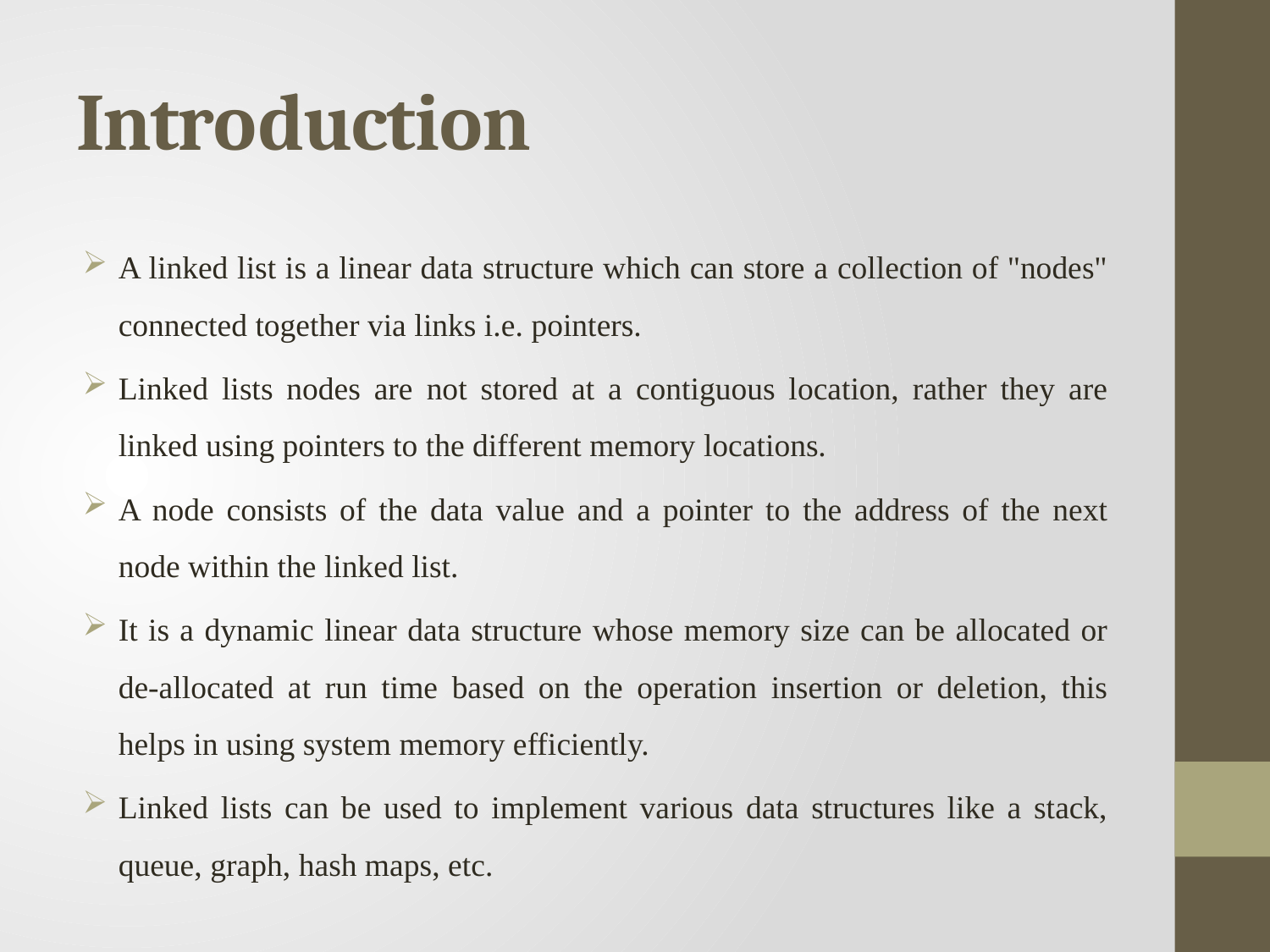

# Introduction
A linked list is a linear data structure which can store a collection of "nodes" connected together via links i.e. pointers.
Linked lists nodes are not stored at a contiguous location, rather they are linked using pointers to the different memory locations.
A node consists of the data value and a pointer to the address of the next node within the linked list.
It is a dynamic linear data structure whose memory size can be allocated or de-allocated at run time based on the operation insertion or deletion, this helps in using system memory efficiently.
Linked lists can be used to implement various data structures like a stack, queue, graph, hash maps, etc.